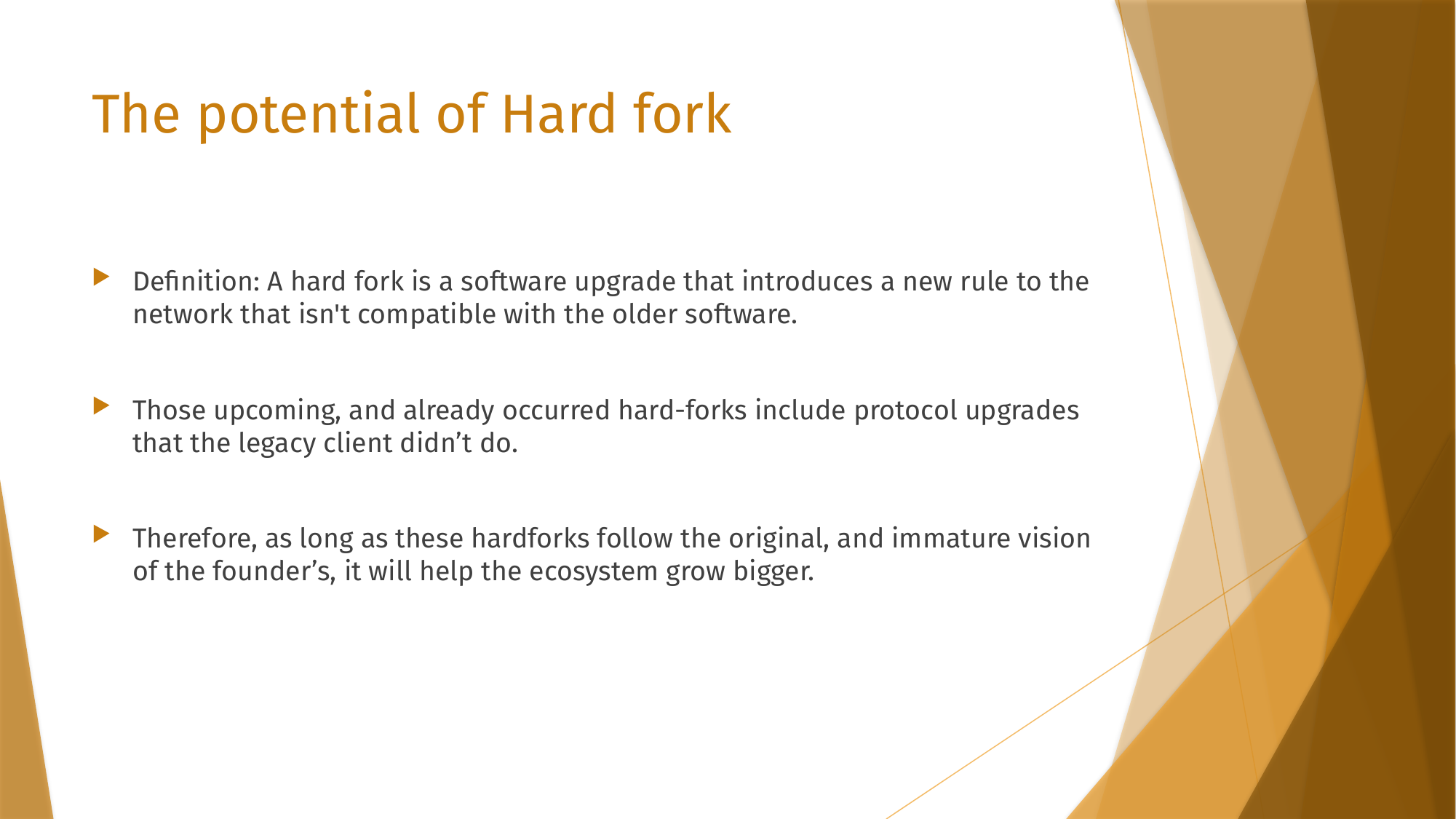

# The potential of Hard fork
Definition: A hard fork is a software upgrade that introduces a new rule to the network that isn't compatible with the older software.

Those upcoming, and already occurred hard-forks include protocol upgrades that the legacy client didn’t do.

Therefore, as long as these hardforks follow the original, and immature vision of the founder’s, it will help the ecosystem grow bigger.